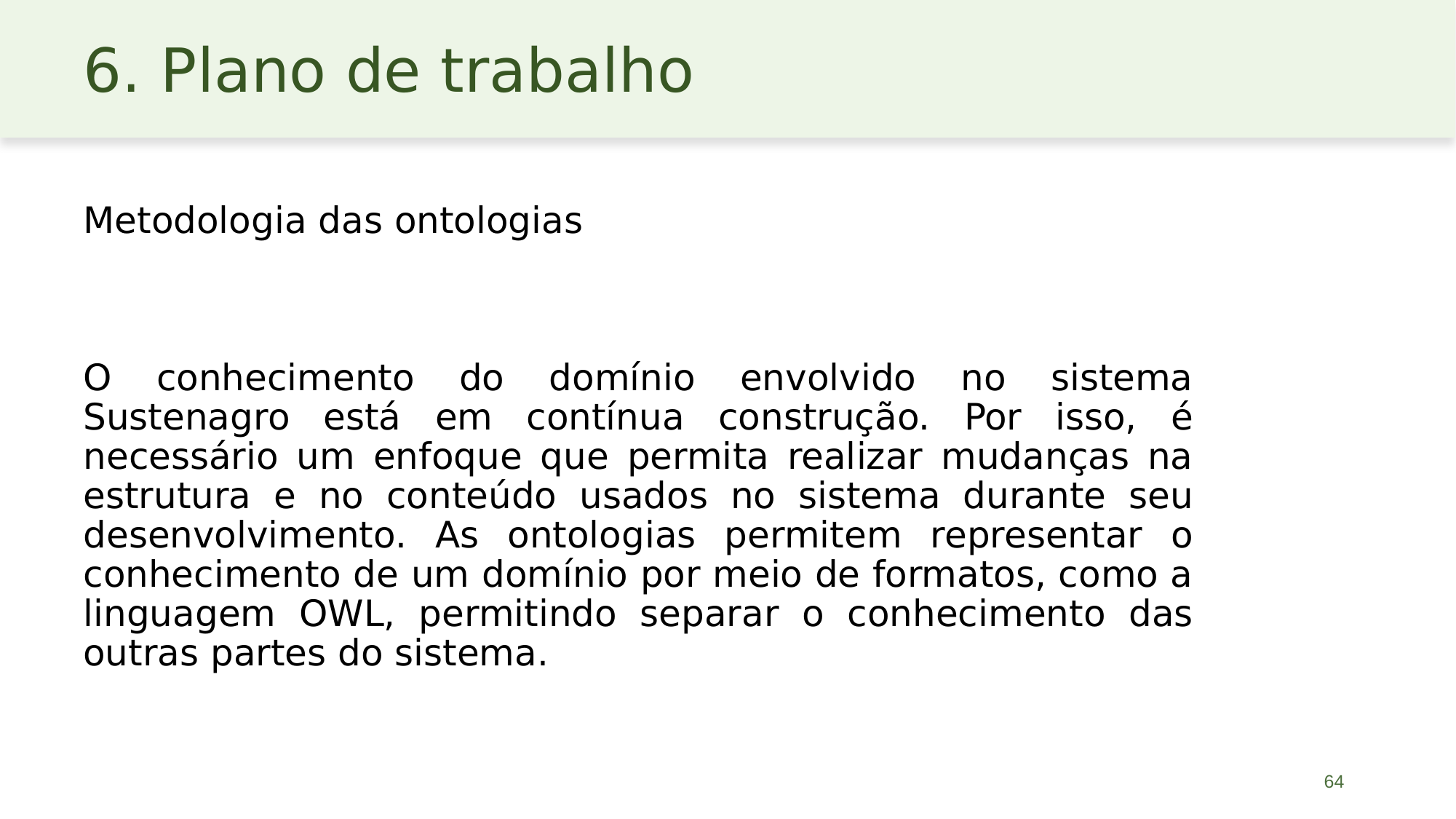

# 6. Plano de trabalho
Metodologia das ontologias
O conhecimento do domínio envolvido no sistema Sustenagro está em contínua construção. Por isso, é necessário um enfoque que permita realizar mudanças na estrutura e no conteúdo usados no sistema durante seu desenvolvimento. As ontologias permitem representar o conhecimento de um domínio por meio de formatos, como a linguagem OWL, permitindo separar o conhecimento das outras partes do sistema.
64